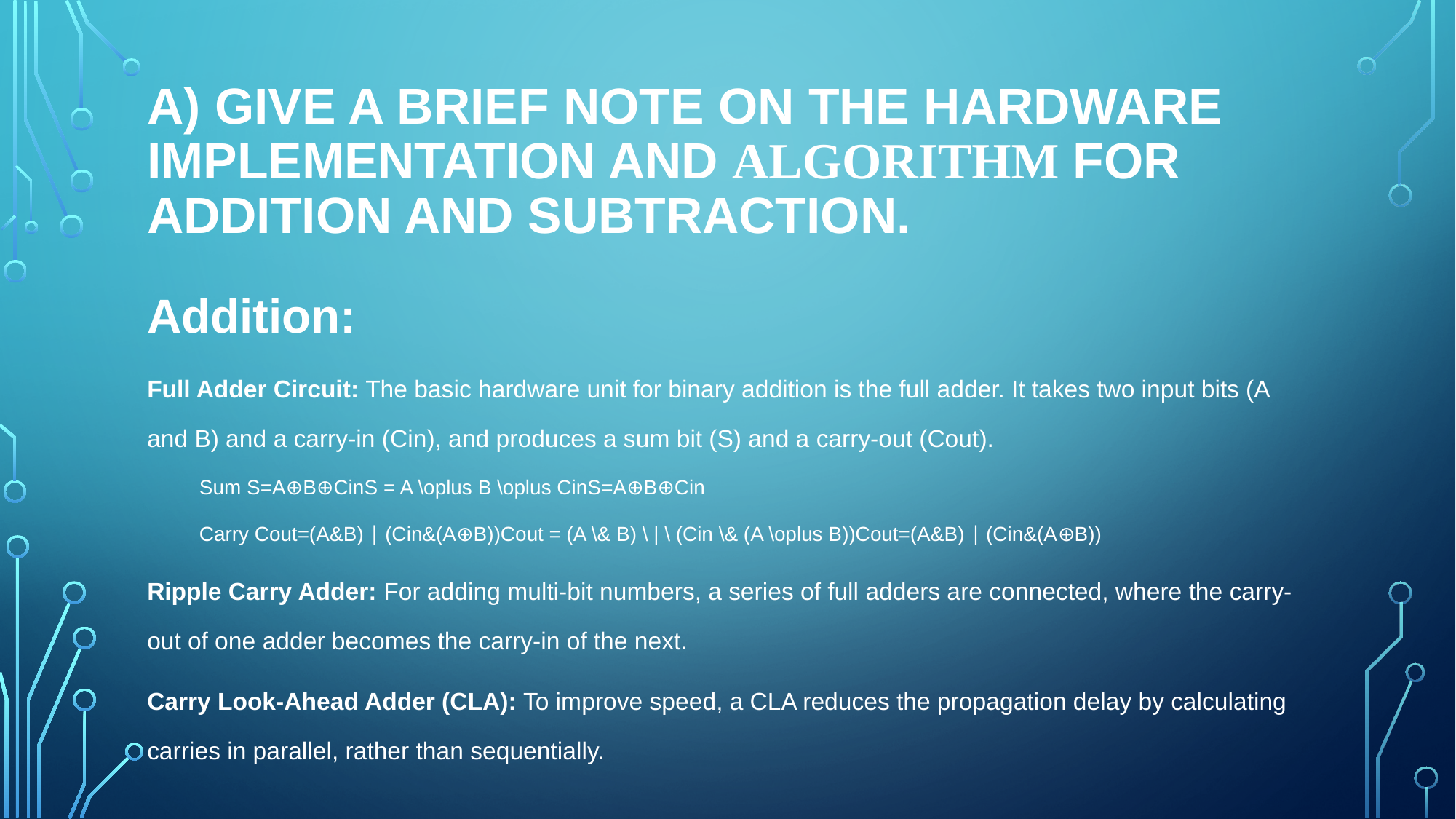

# A) Give a brief Note on the Hardware implementation and algorithm for Addition and Subtraction.
Addition:
Full Adder Circuit: The basic hardware unit for binary addition is the full adder. It takes two input bits (A and B) and a carry-in (Cin), and produces a sum bit (S) and a carry-out (Cout).
Sum S=A⊕B⊕CinS = A \oplus B \oplus CinS=A⊕B⊕Cin
Carry Cout=(A&B) ∣ (Cin&(A⊕B))Cout = (A \& B) \ | \ (Cin \& (A \oplus B))Cout=(A&B) ∣ (Cin&(A⊕B))
Ripple Carry Adder: For adding multi-bit numbers, a series of full adders are connected, where the carry-out of one adder becomes the carry-in of the next.
Carry Look-Ahead Adder (CLA): To improve speed, a CLA reduces the propagation delay by calculating carries in parallel, rather than sequentially.